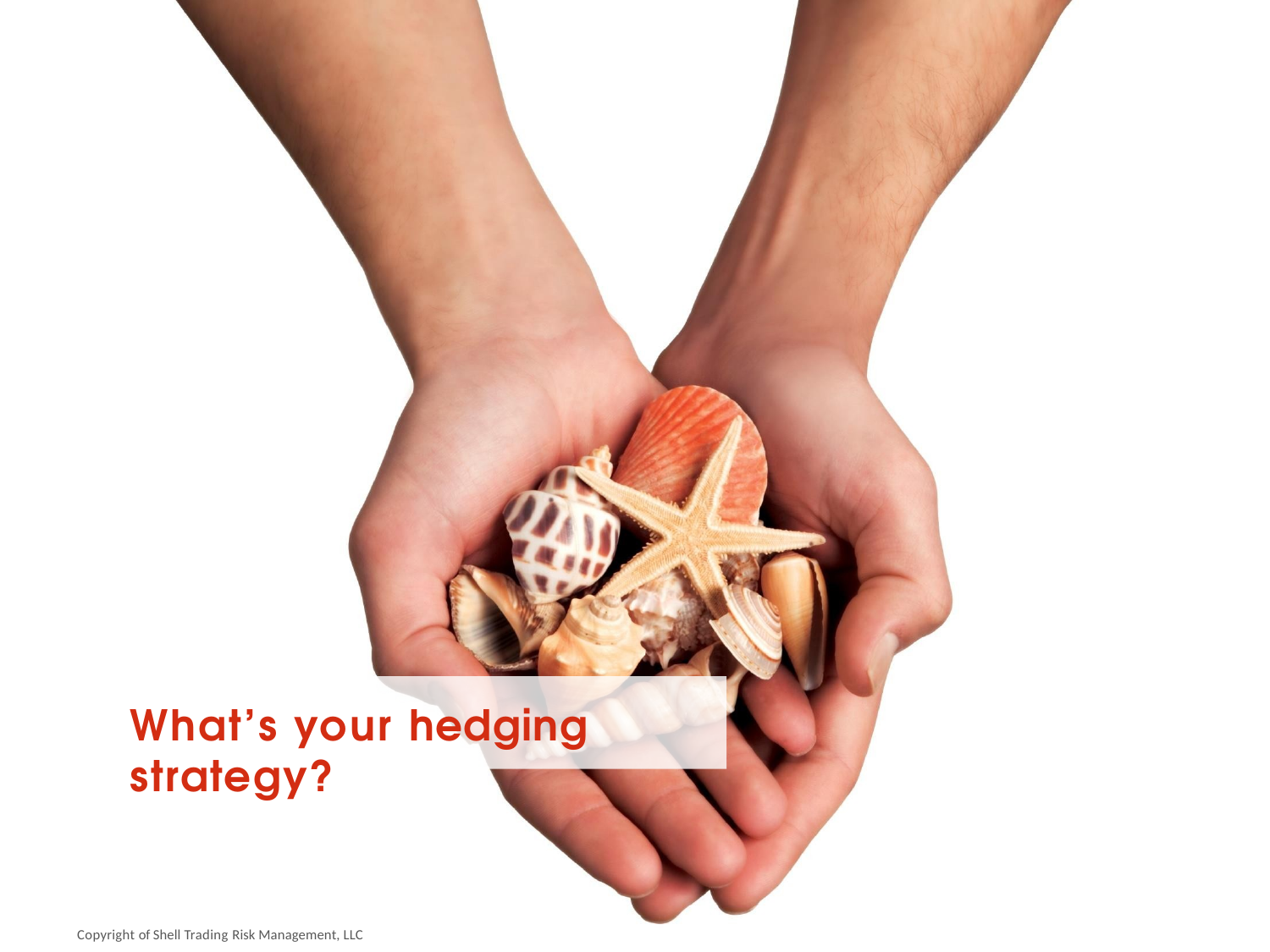

What’s your hedging
strategy?
Copyright of Shell Trading Risk Management, LLC